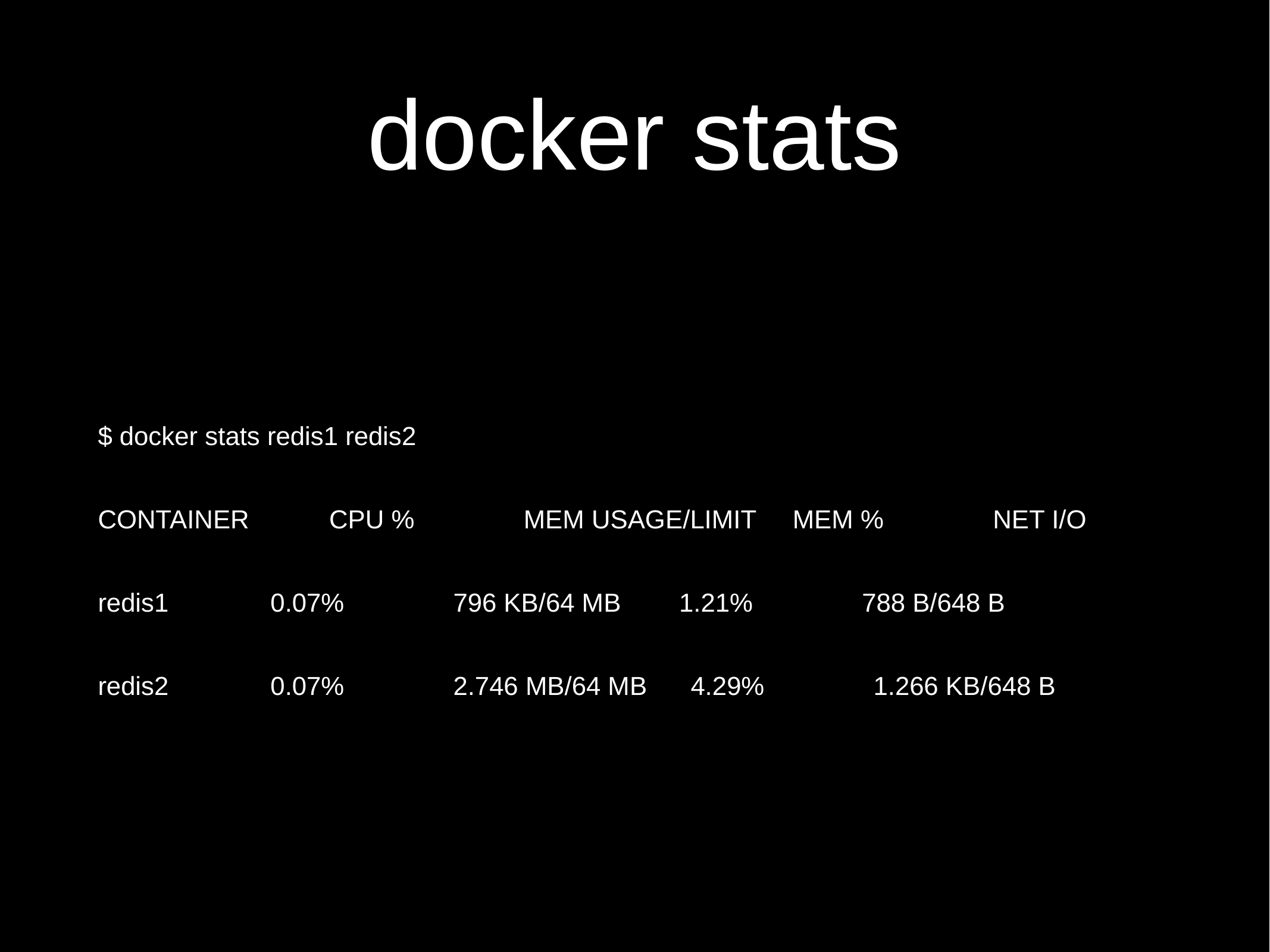

# docker stats
$ docker stats redis1 redis2
CONTAINER           CPU %               MEM USAGE/LIMIT     MEM %               NET I/O
redis1              0.07%               796 KB/64 MB        1.21%               788 B/648 B
redis2              0.07%               2.746 MB/64 MB      4.29%               1.266 KB/648 B